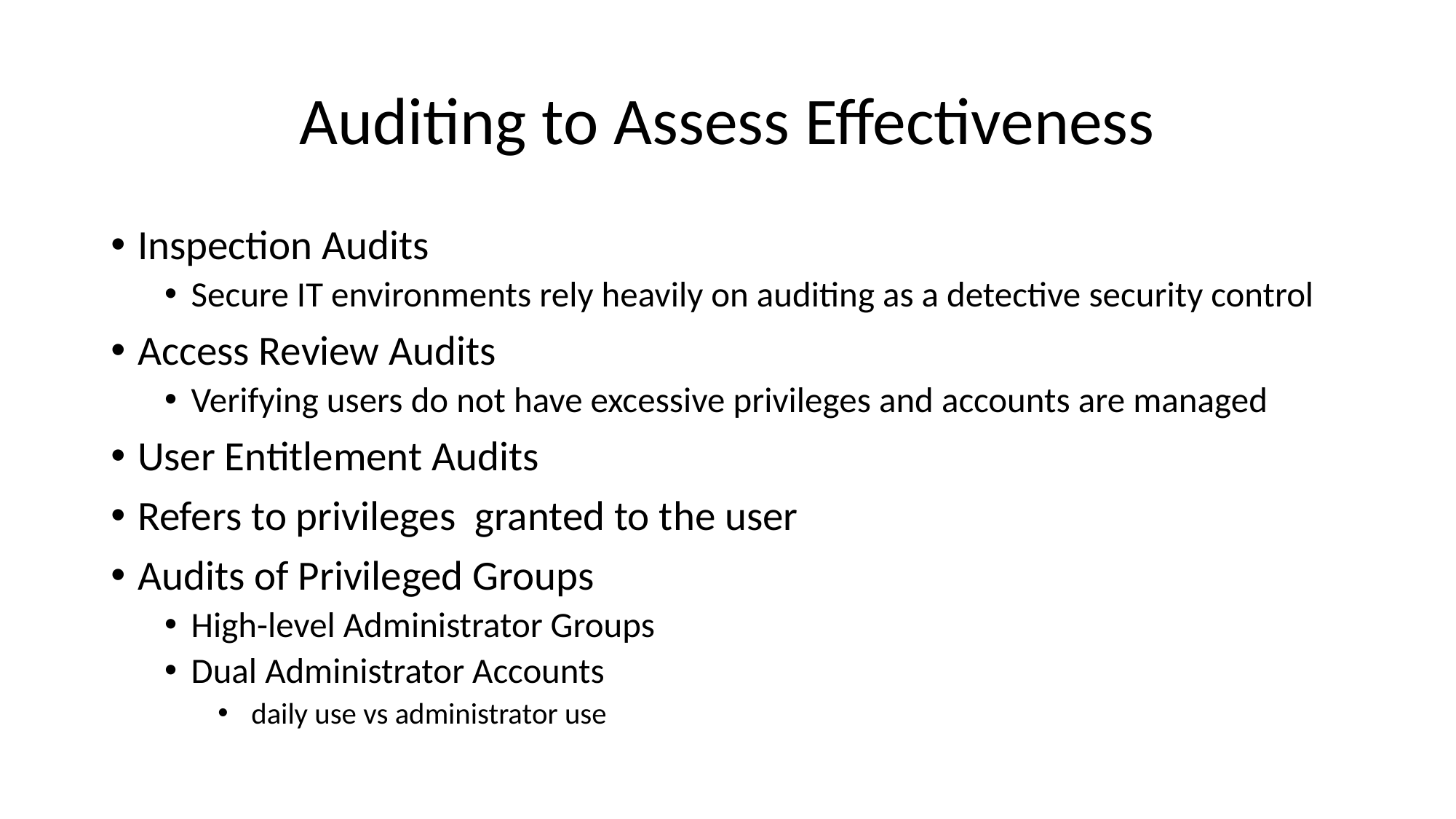

# Auditing to Assess Effectiveness
Inspection Audits
Secure IT environments rely heavily on auditing as a detective security control
Access Review Audits
Verifying users do not have excessive privileges and accounts are managed
User Entitlement Audits
Refers to privileges  granted to the user
Audits of Privileged Groups
High-level Administrator Groups
Dual Administrator Accounts
 daily use vs administrator use